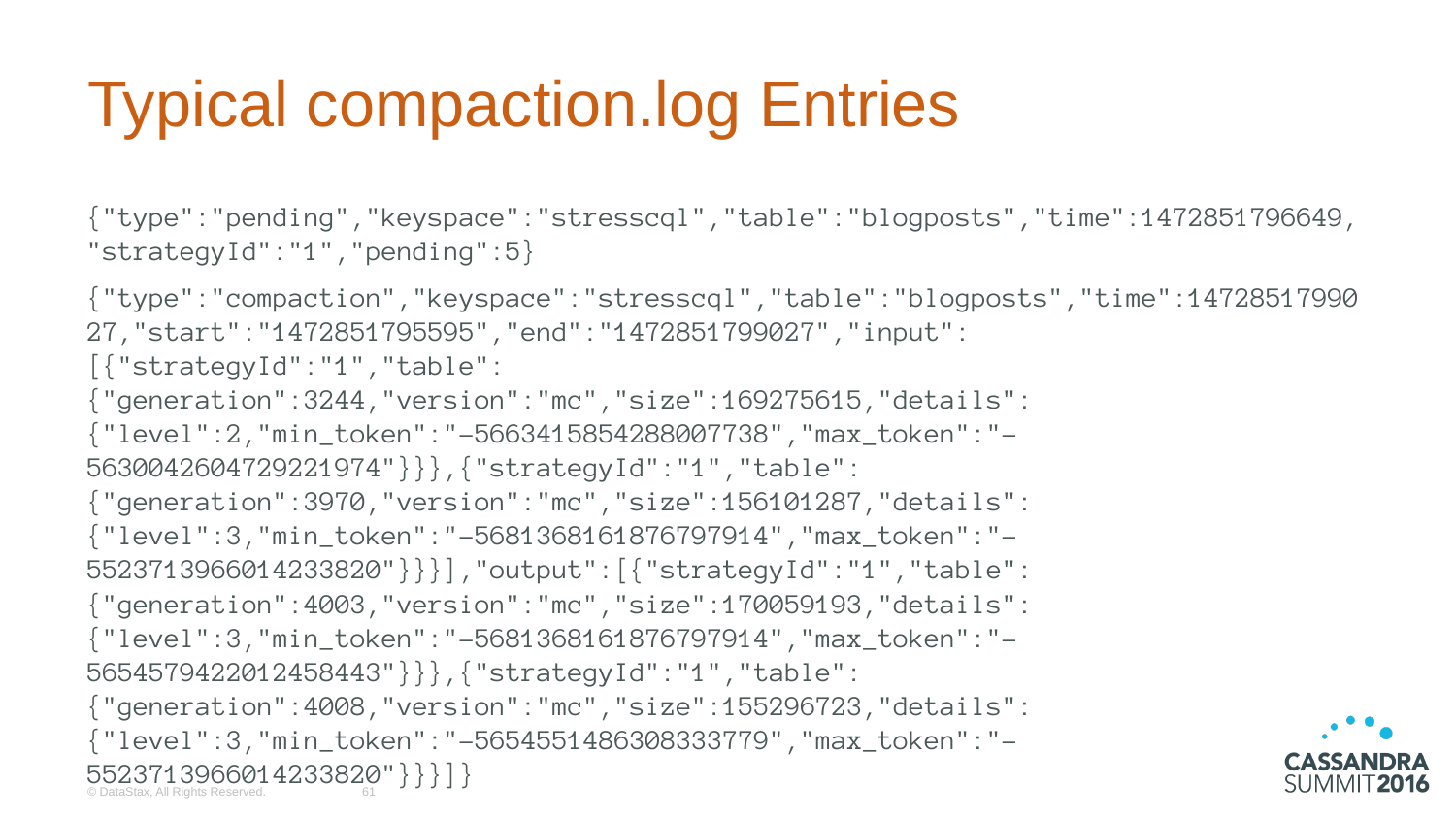

# Typical compaction.log Entries
{"type":"pending","keyspace":"stresscql","table":"blogposts","time":1472851796649,"strategyId":"1","pending":5}
{"type":"compaction","keyspace":"stresscql","table":"blogposts","time":1472851799027,"start":"1472851795595","end":"1472851799027","input":[{"strategyId":"1","table":{"generation":3244,"version":"mc","size":169275615,"details":{"level":2,"min_token":"-5663415854288007738","max_token":"-5630042604729221974"}}},{"strategyId":"1","table":{"generation":3970,"version":"mc","size":156101287,"details":{"level":3,"min_token":"-5681368161876797914","max_token":"-5523713966014233820"}}}],"output":[{"strategyId":"1","table":{"generation":4003,"version":"mc","size":170059193,"details":{"level":3,"min_token":"-5681368161876797914","max_token":"-5654579422012458443"}}},{"strategyId":"1","table":{"generation":4008,"version":"mc","size":155296723,"details":{"level":3,"min_token":"-5654551486308333779","max_token":"-5523713966014233820"}}}]}
© DataStax, All Rights Reserved.
61